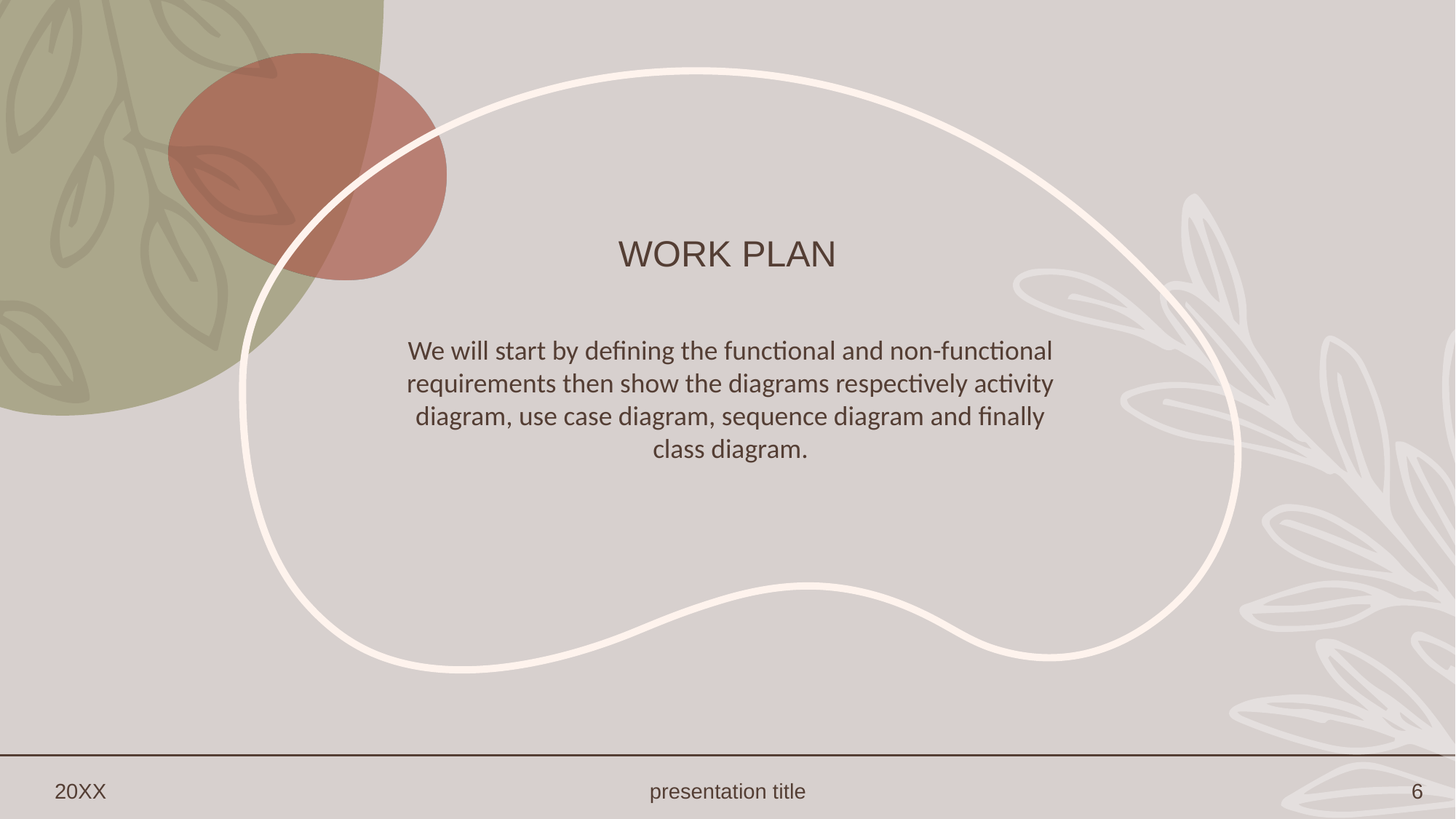

# WORK PLAN
We will start by defining the functional and non-functional requirements then show the diagrams respectively activity diagram, use case diagram, sequence diagram and finally class diagram.

20XX
presentation title
6